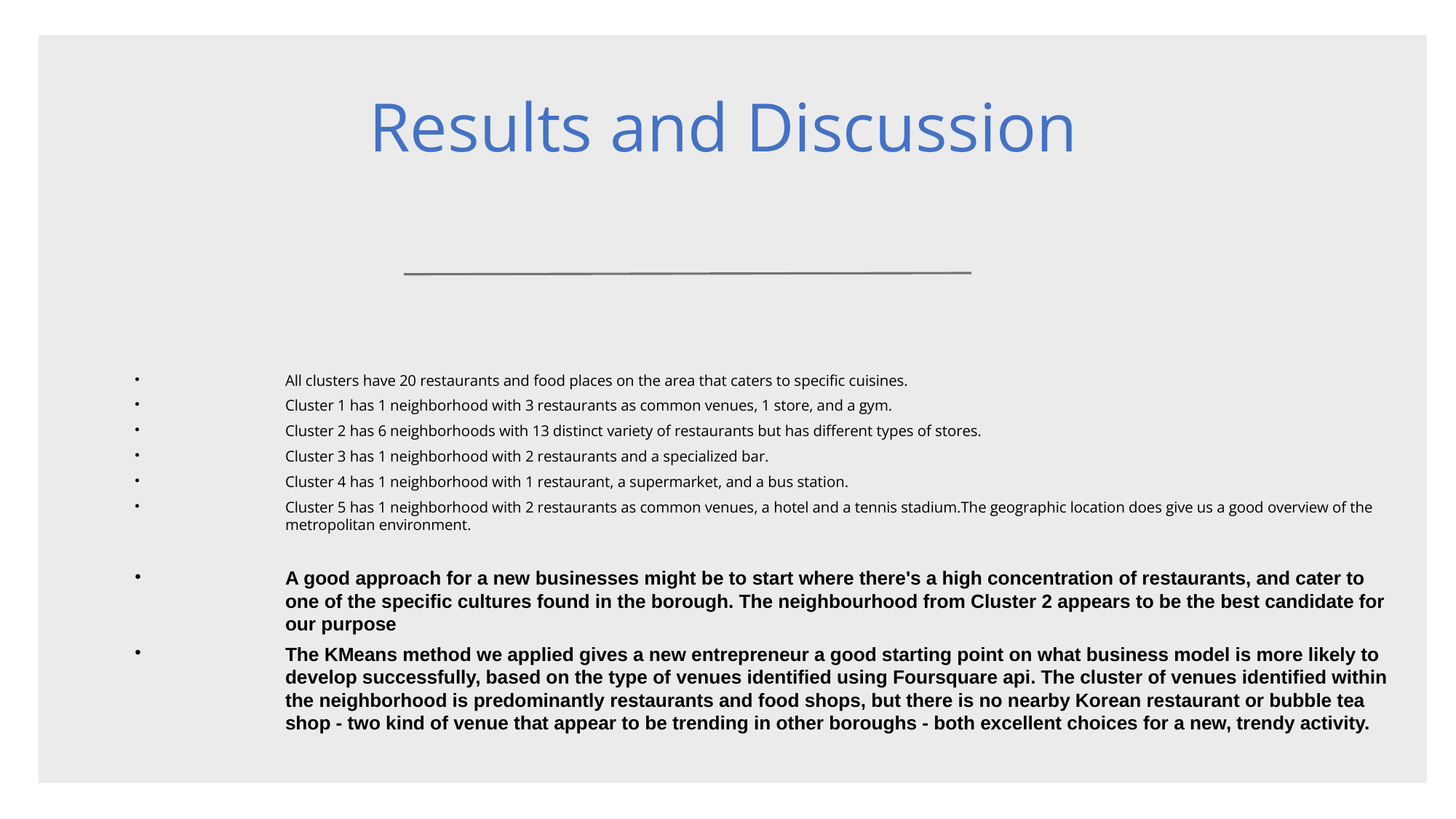

Results and Discussion

All clusters have 20 restaurants and food places on the area that caters to specific cuisines.
Cluster 1 has 1 neighborhood with 3 restaurants as common venues, 1 store, and a gym.
Cluster 2 has 6 neighborhoods with 13 distinct variety of restaurants but has different types of stores.
Cluster 3 has 1 neighborhood with 2 restaurants and a specialized bar.
Cluster 4 has 1 neighborhood with 1 restaurant, a supermarket, and a bus station.
Cluster 5 has 1 neighborhood with 2 restaurants as common venues, a hotel and a tennis stadium.The geographic location does give us a good overview of the metropolitan environment.

A good approach for a new businesses might be to start where there's a high concentration of restaurants, and cater to one of the specific cultures found in the borough. The neighbourhood from Cluster 2 appears to be the best candidate for our purpose
The KMeans method we applied gives a new entrepreneur a good starting point on what business model is more likely to develop successfully, based on the type of venues identified using Foursquare api. The cluster of venues identified within the neighborhood is predominantly restaurants and food shops, but there is no nearby Korean restaurant or bubble tea shop - two kind of venue that appear to be trending in other boroughs - both excellent choices for a new, trendy activity.